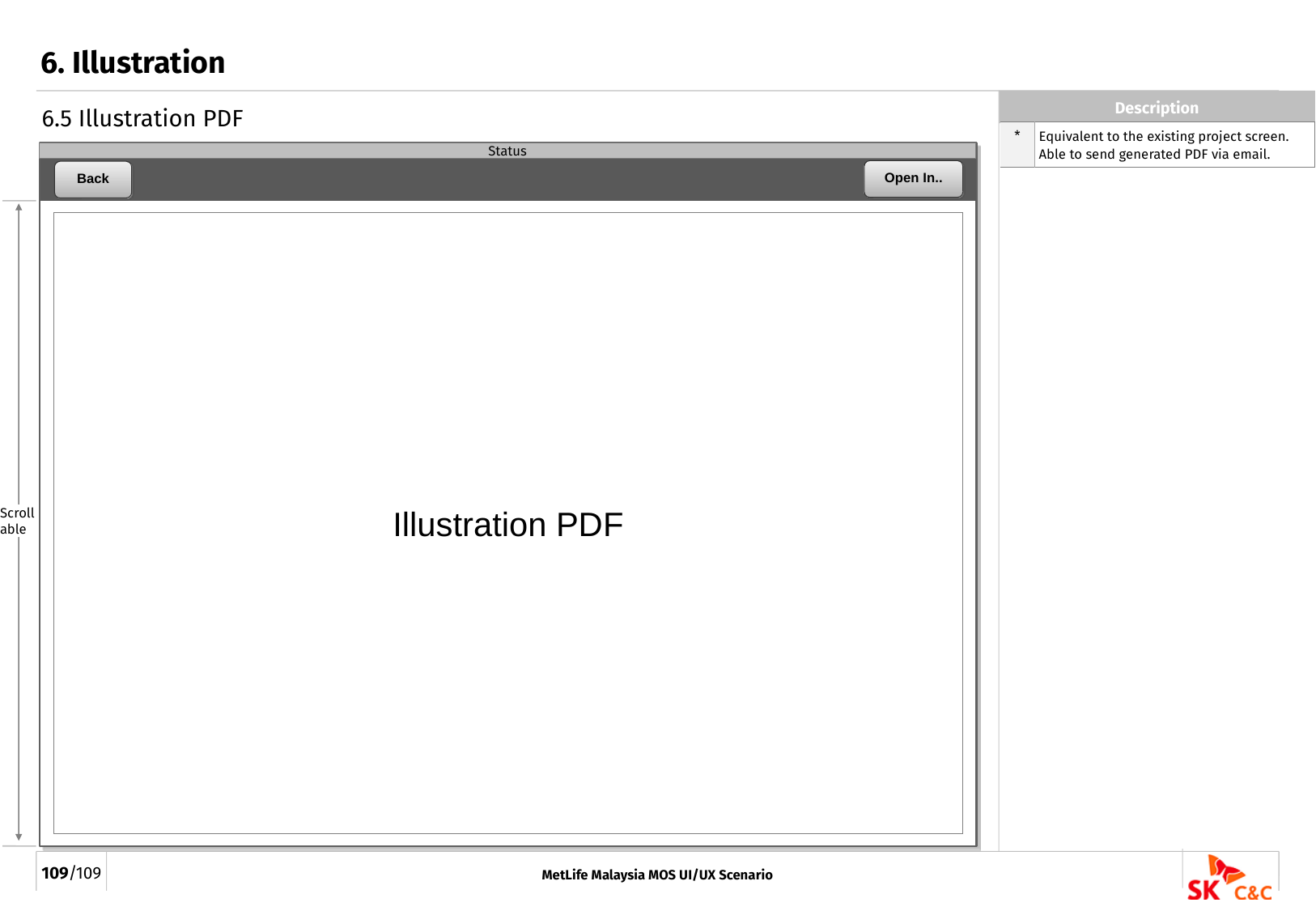

# 6. Illustration
6.5 Illustration PDF
| \* | Equivalent to the existing project screen. Able to send generated PDF via email. |
| --- | --- |

Status

Open In..
Back

Scroll
able
Illustration PDF